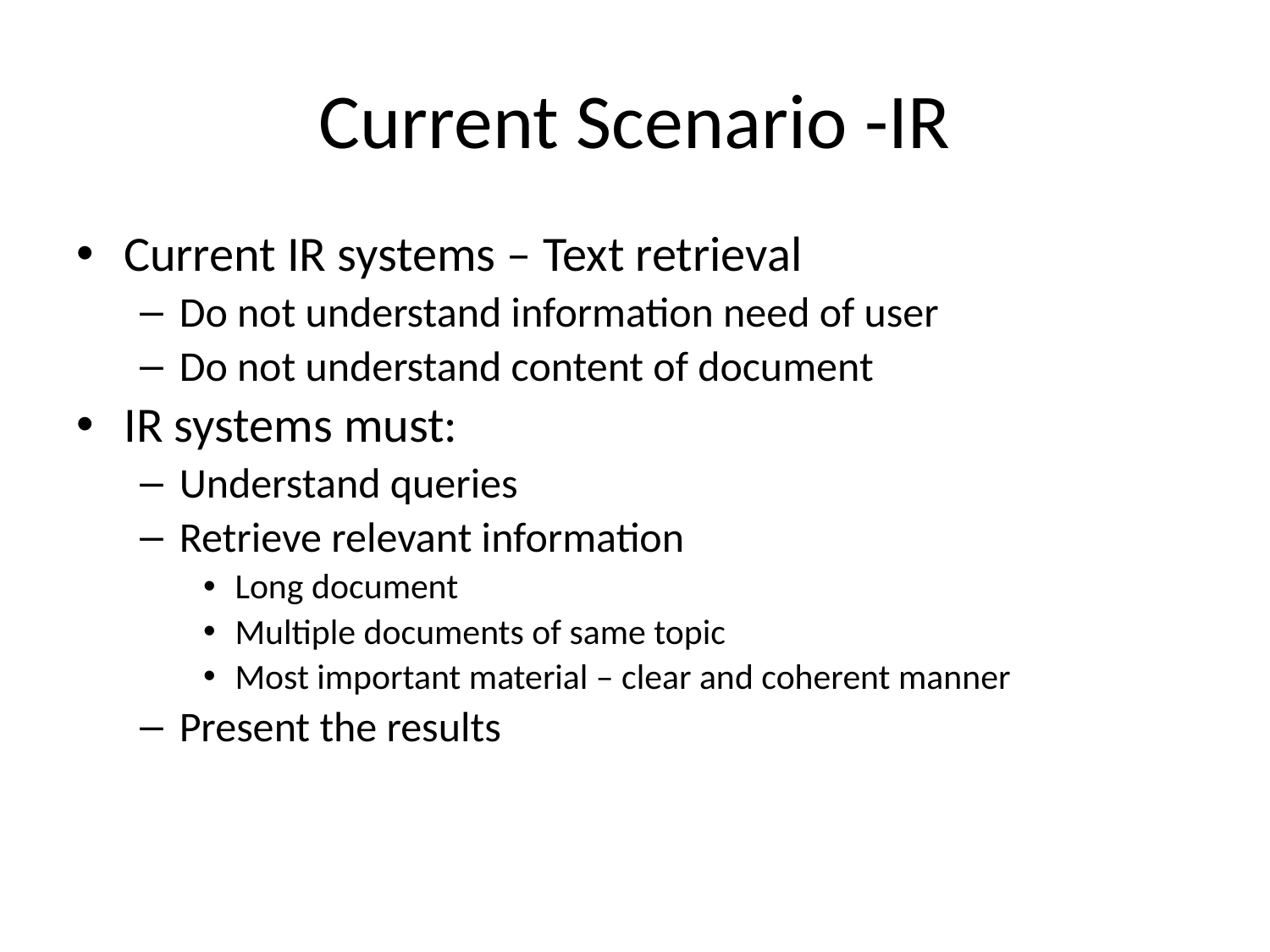

# Current Scenario -IR
Current IR systems – Text retrieval
Do not understand information need of user
Do not understand content of document
IR systems must:
Understand queries
Retrieve relevant information
Long document
Multiple documents of same topic
Most important material – clear and coherent manner
Present the results